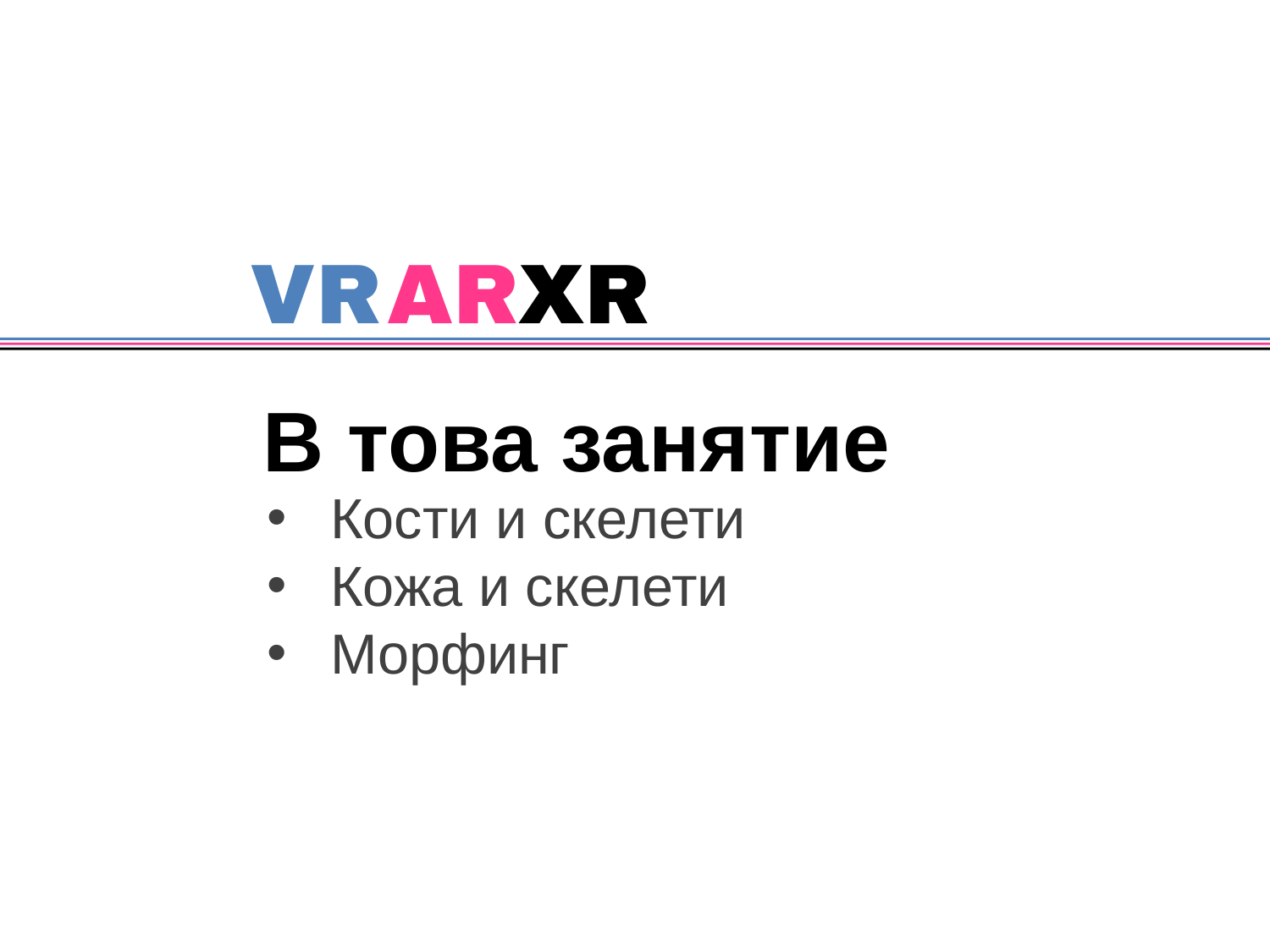

В това занятие
Кости и скелети
Кожа и скелети
Морфинг